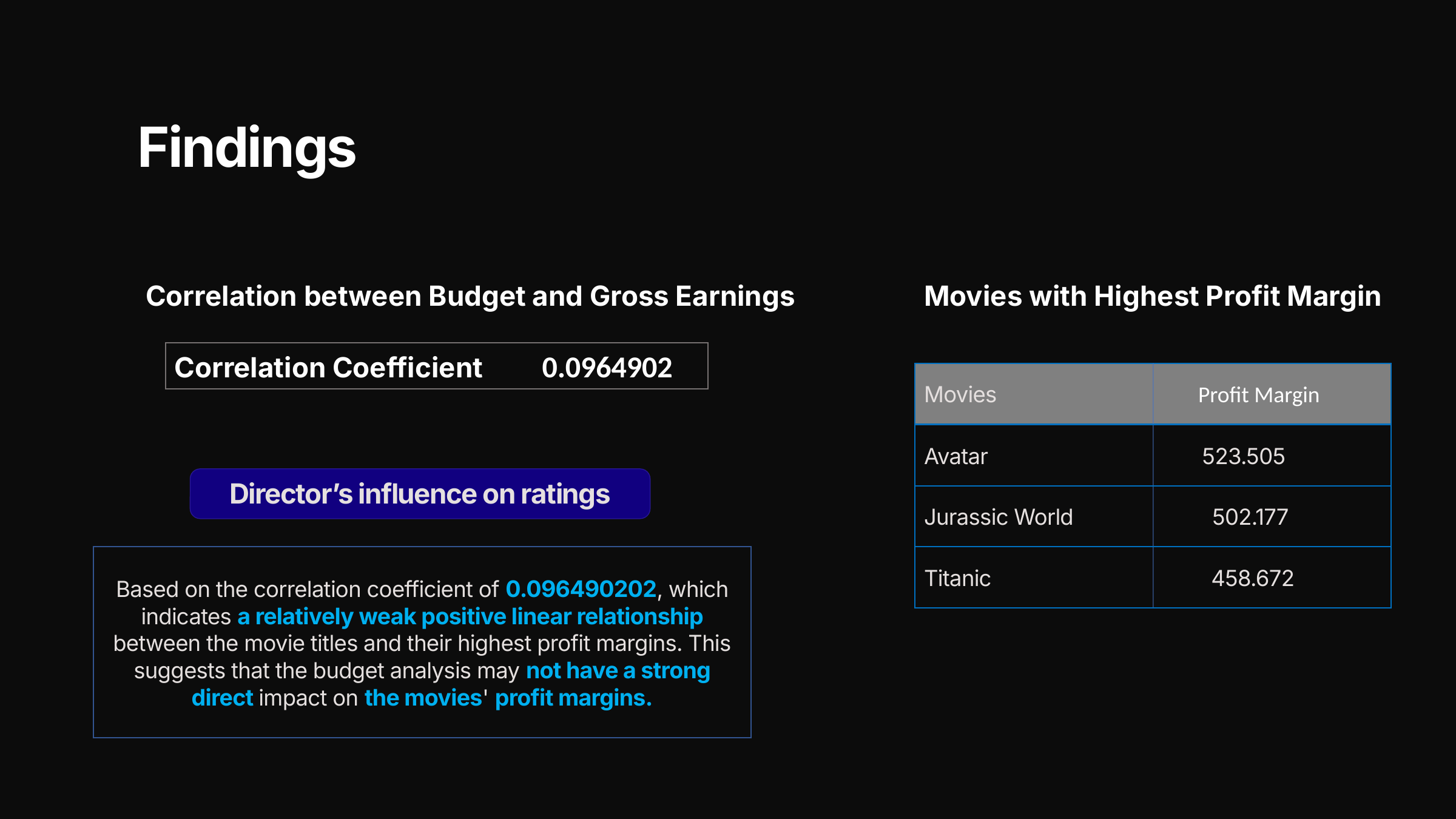

Findings
Correlation between Budget and Gross Earnings
Movies with Highest Profit Margin
Correlation Coefficient         0.0964902

Movies                                       Profit Margin
Avatar                                     523.505
Director’s influence on ratings
Jurassic World                        502.177
Based on the correlation coefficient of 0.096490202, which indicates a relatively weak positive linear relationship between the movie titles and their highest profit margins. This suggests that the budget analysis may not have a strong direct impact on the movies' profit margins.
Titanic                                      458.672